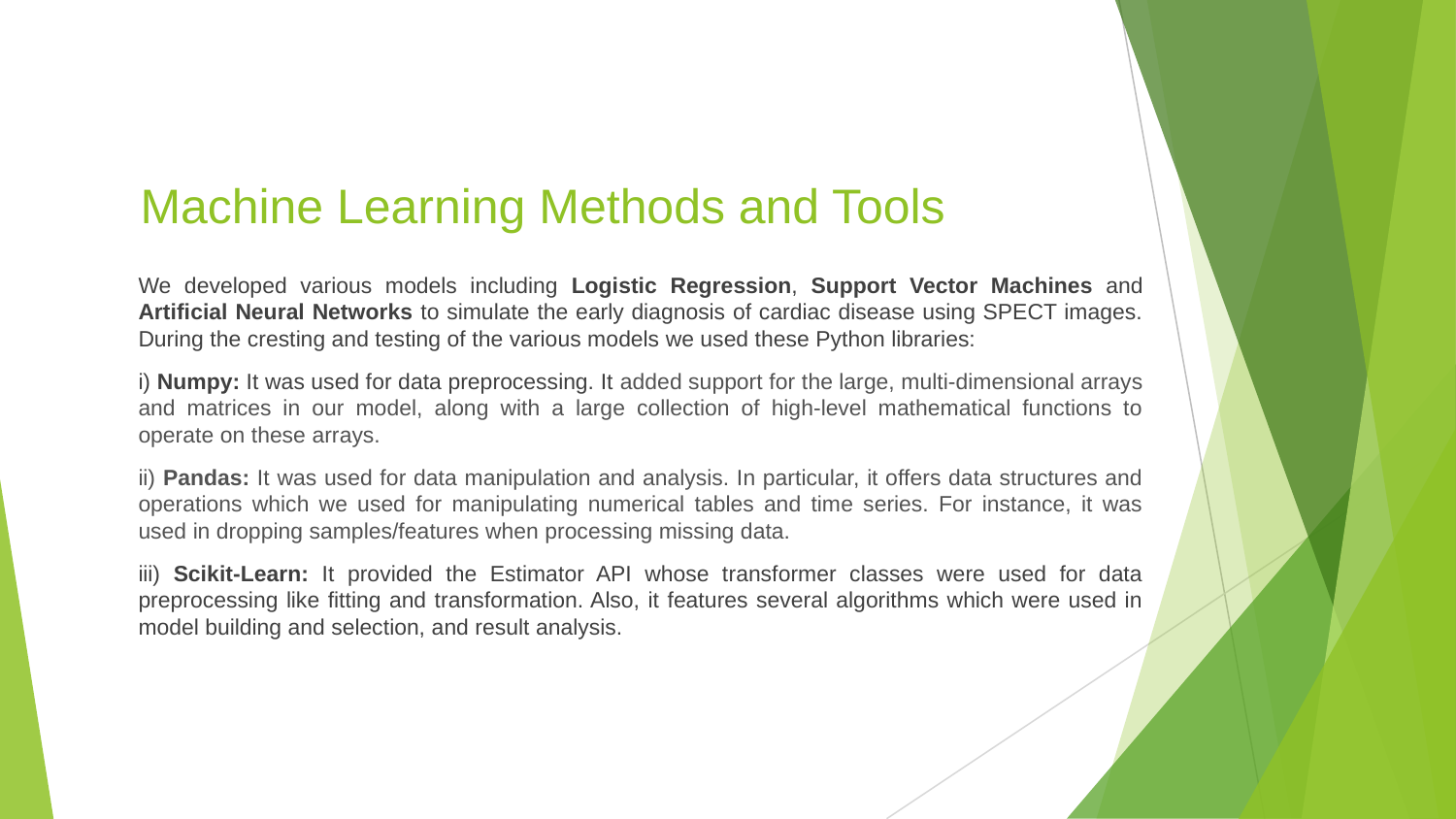

# Machine Learning Methods and Tools
We developed various models including Logistic Regression, Support Vector Machines and Artificial Neural Networks to simulate the early diagnosis of cardiac disease using SPECT images. During the cresting and testing of the various models we used these Python libraries:
i) Numpy: It was used for data preprocessing. It added support for the large, multi-dimensional arrays and matrices in our model, along with a large collection of high-level mathematical functions to operate on these arrays.
ii) Pandas: It was used for data manipulation and analysis. In particular, it offers data structures and operations which we used for manipulating numerical tables and time series. For instance, it was used in dropping samples/features when processing missing data.
iii) Scikit-Learn: It provided the Estimator API whose transformer classes were used for data preprocessing like fitting and transformation. Also, it features several algorithms which were used in model building and selection, and result analysis.